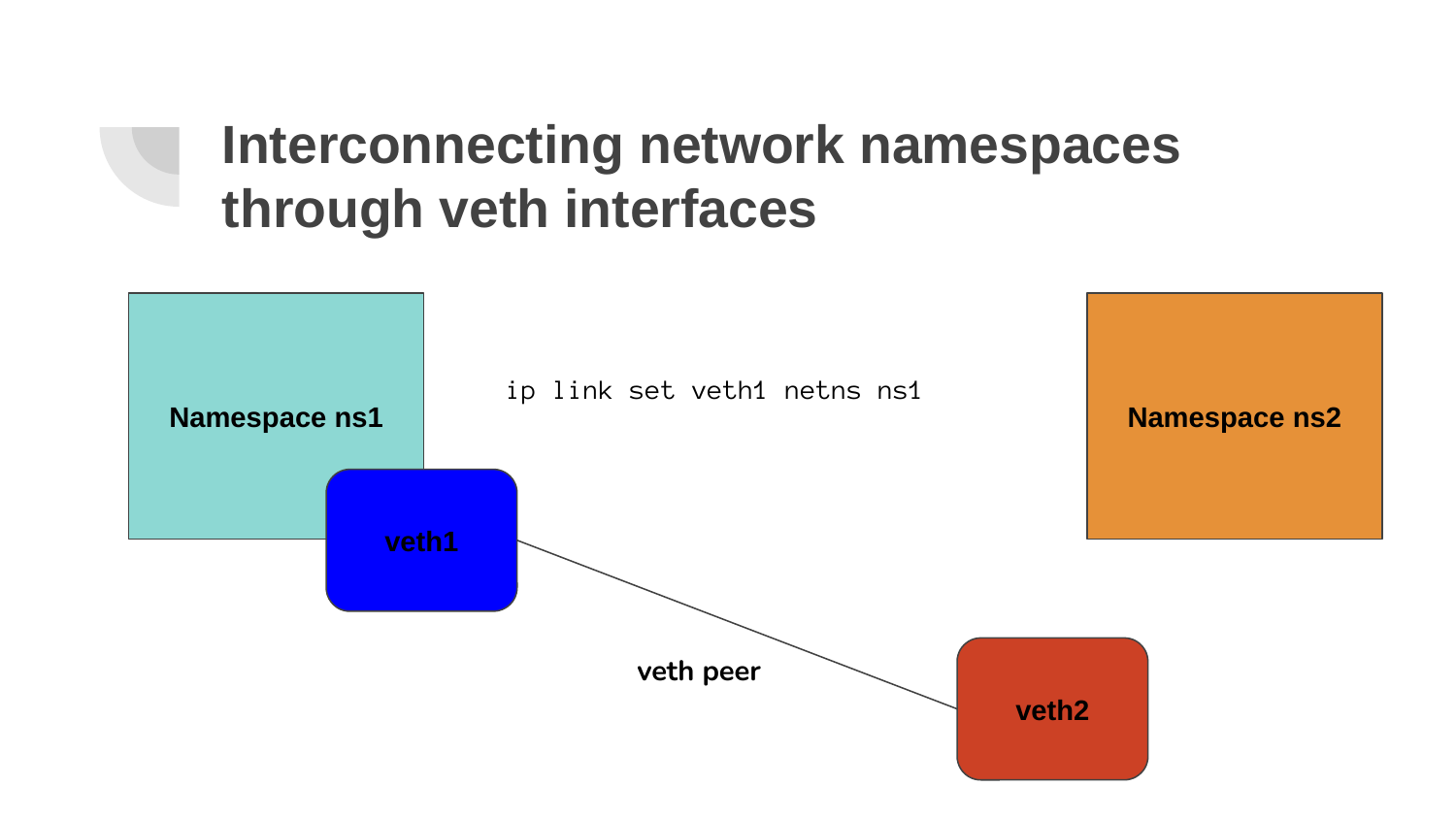

# Interconnecting network namespaces through veth interfaces
Namespace ns1
Namespace ns2
ip link set veth1 netns ns1
veth1
veth peer
veth2